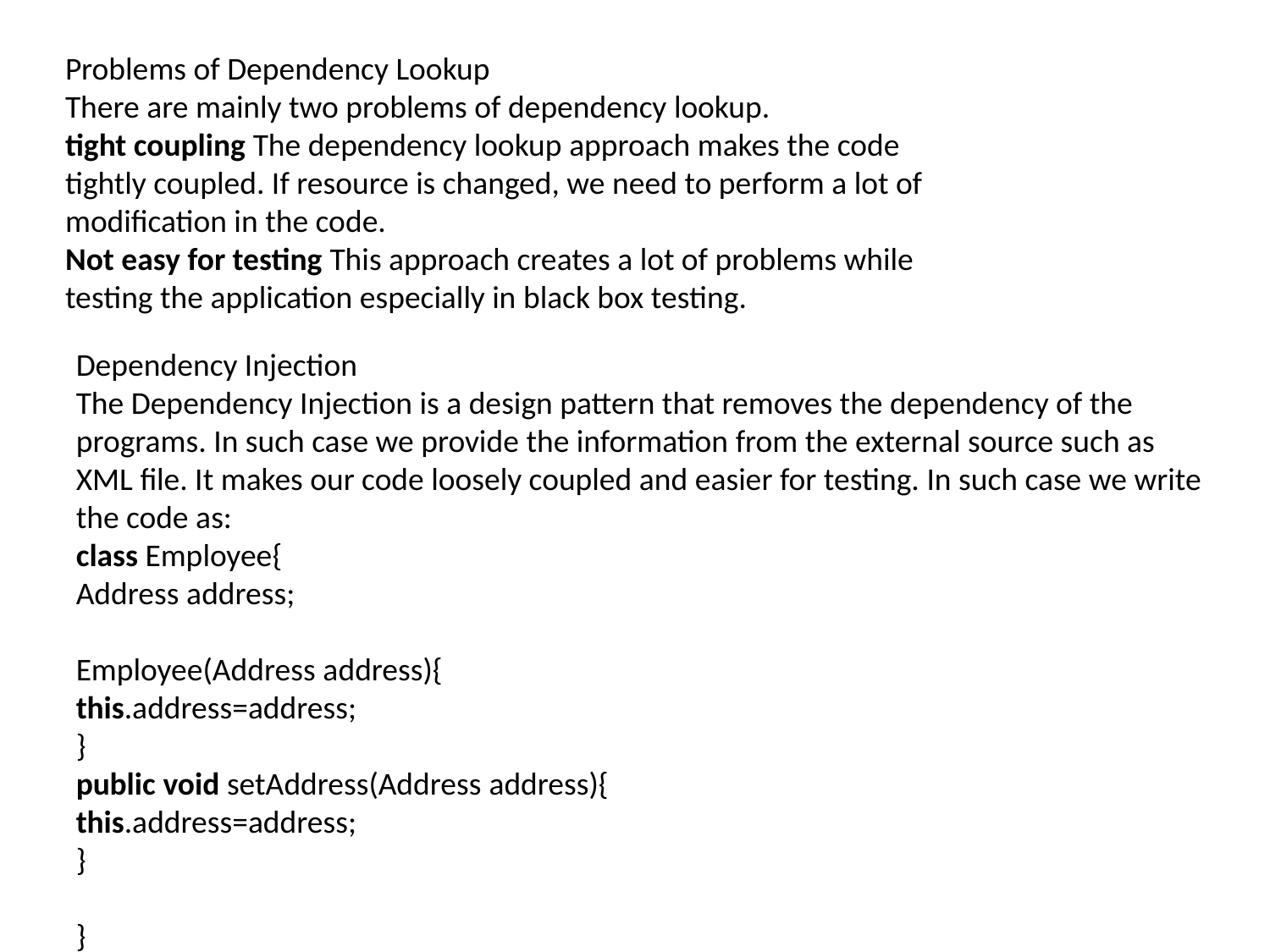

Problems of Dependency Lookup
There are mainly two problems of dependency lookup.
tight coupling The dependency lookup approach makes the code tightly coupled. If resource is changed, we need to perform a lot of modification in the code.
Not easy for testing This approach creates a lot of problems while testing the application especially in black box testing.
Dependency Injection
The Dependency Injection is a design pattern that removes the dependency of the programs. In such case we provide the information from the external source such as XML file. It makes our code loosely coupled and easier for testing. In such case we write the code as:
class Employee{
Address address;

Employee(Address address){
this.address=address;
}
public void setAddress(Address address){
this.address=address;
}

}